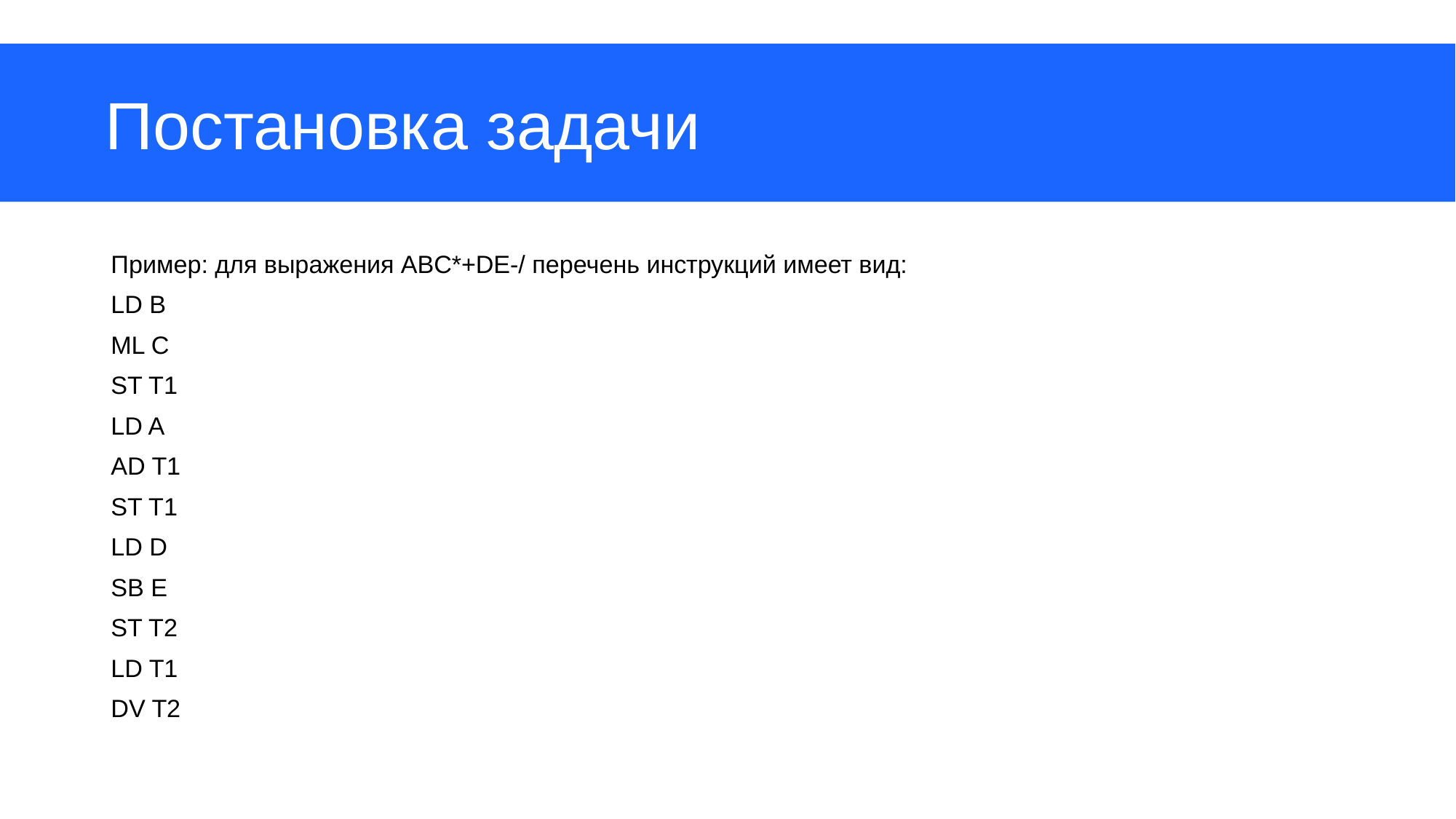

# Постановка задачи
Пример: для выражения ABC*+DE-/ перечень инструкций имеет вид:
LD B
ML C
ST T1
LD A
AD T1
ST T1
LD D
SB E
ST T2
LD T1
DV T2